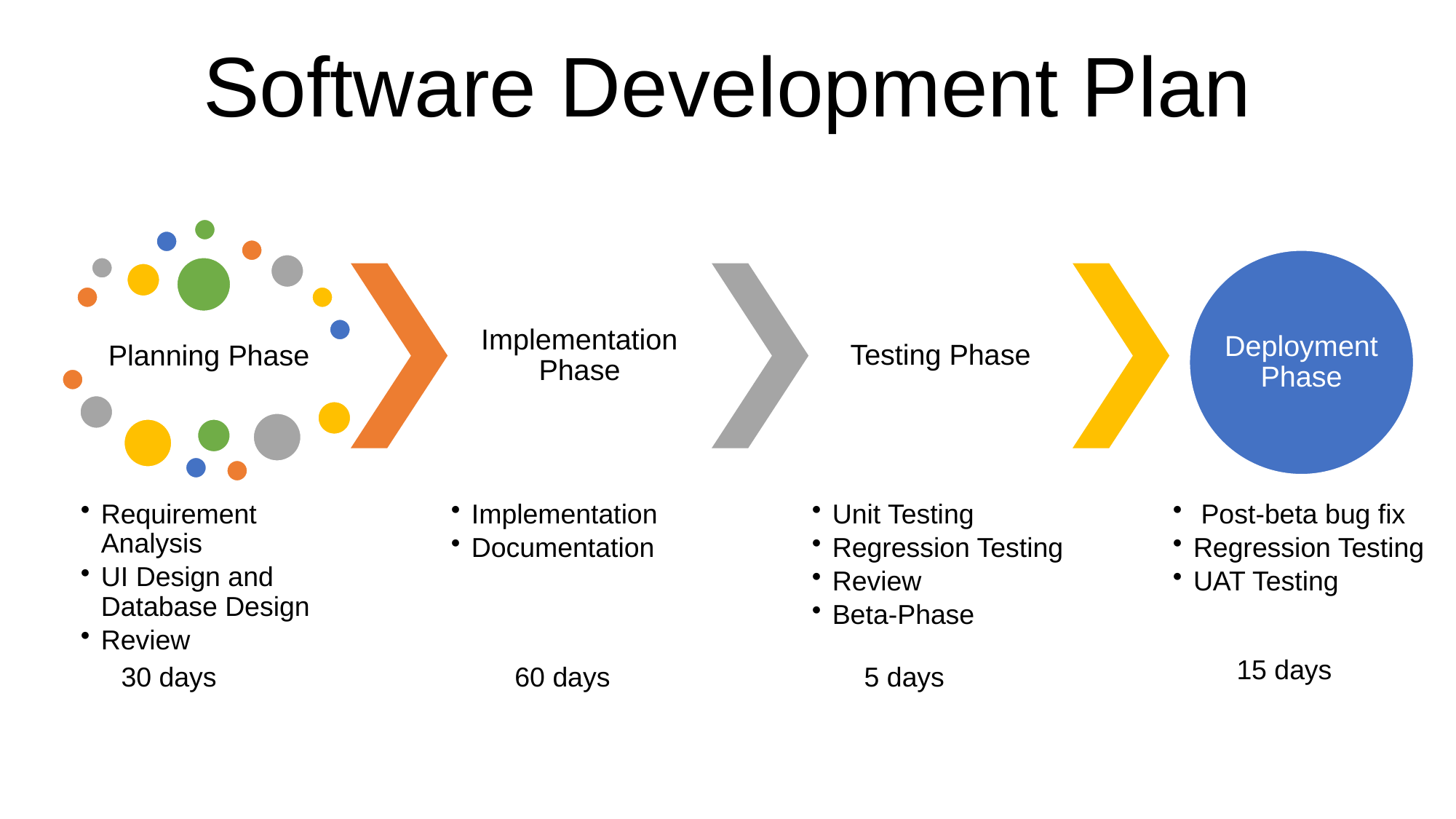

# Software Development Plan
Planning Phase
Requirement Analysis
UI Design and Database Design
Review
Implementation Phase
Implementation
Documentation
Testing Phase
Unit Testing
Regression Testing
Review
Beta-Phase
Deployment Phase
 Post-beta bug fix
Regression Testing
UAT Testing
15 days
30 days
60 days
5 days